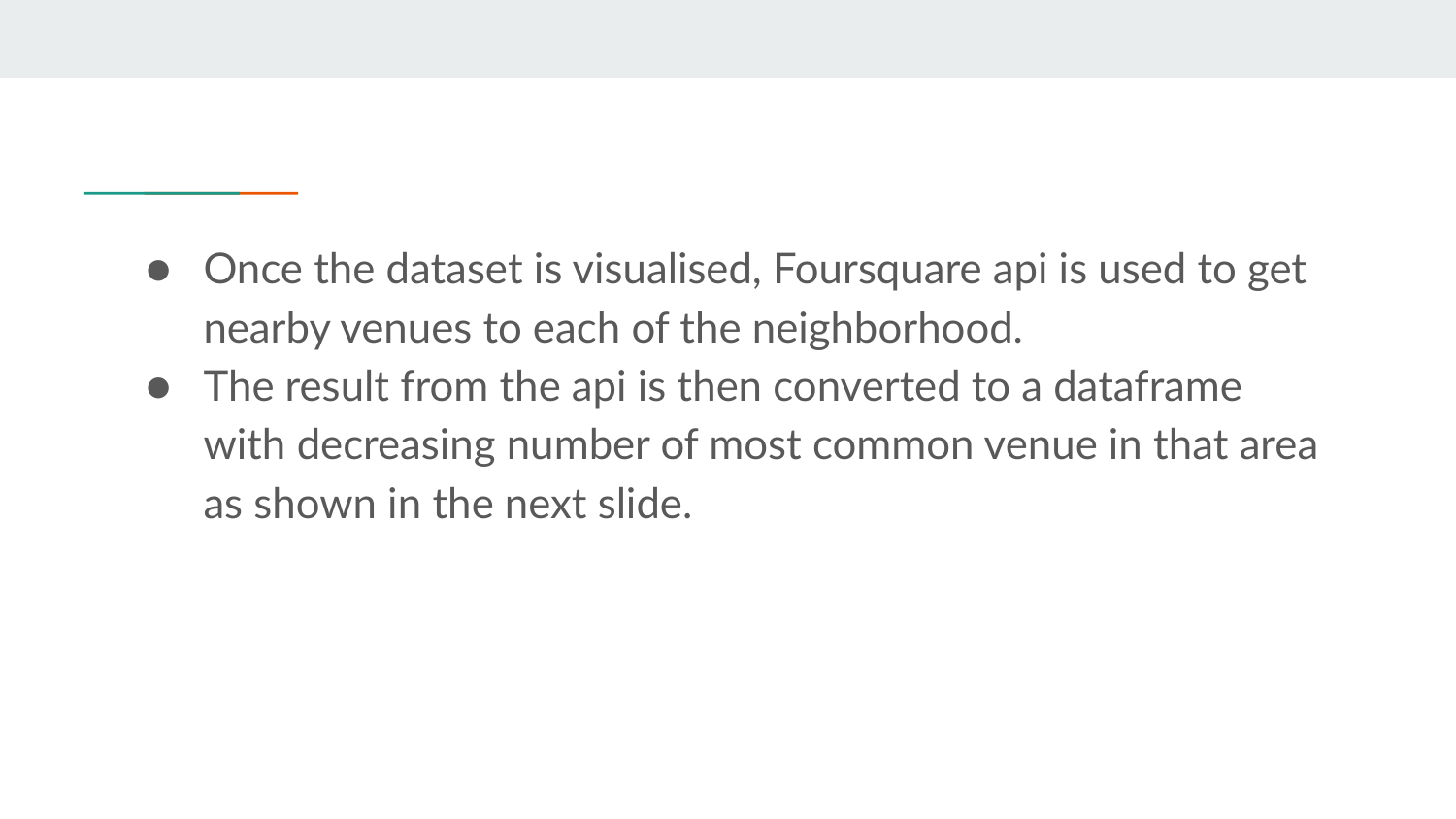

Once the dataset is visualised, Foursquare api is used to get nearby venues to each of the neighborhood.
The result from the api is then converted to a dataframe with decreasing number of most common venue in that area as shown in the next slide.